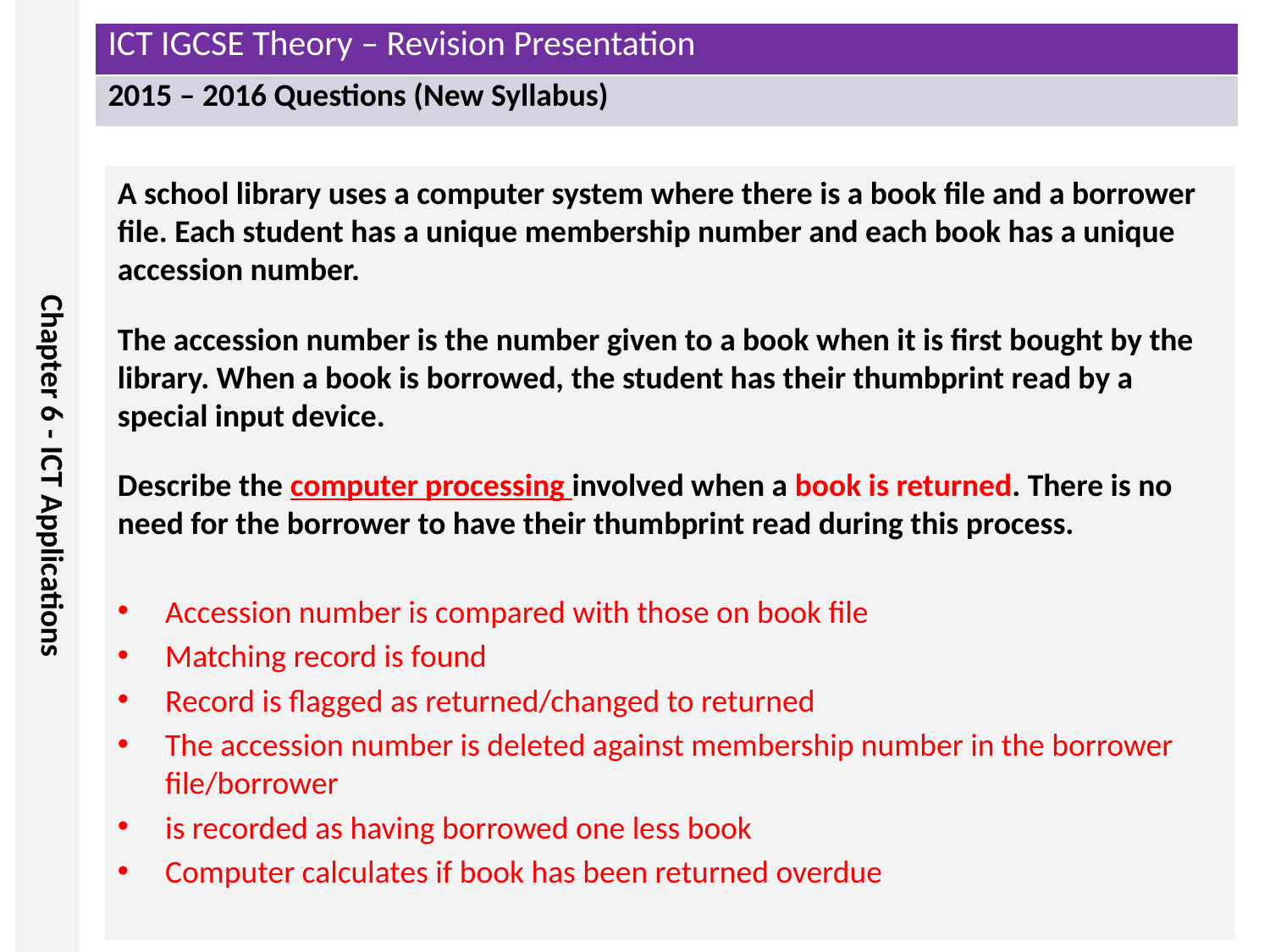

A school library uses a computer system where there is a book file and a borrower file. Each student has a unique membership number and each book has a unique accession number.

The accession number is the number given to a book when it is first bought by the library. When a book is borrowed, the student has their thumbprint read by a special input device.

Describe the computer processing involved when a book is returned. There is no need for the borrower to have their thumbprint read during this process.

Accession number is compared with those on book file
Matching record is found
Record is flagged as returned/changed to returned
The accession number is deleted against membership number in the borrower file/borrower
is recorded as having borrowed one less book
Computer calculates if book has been returned overdue